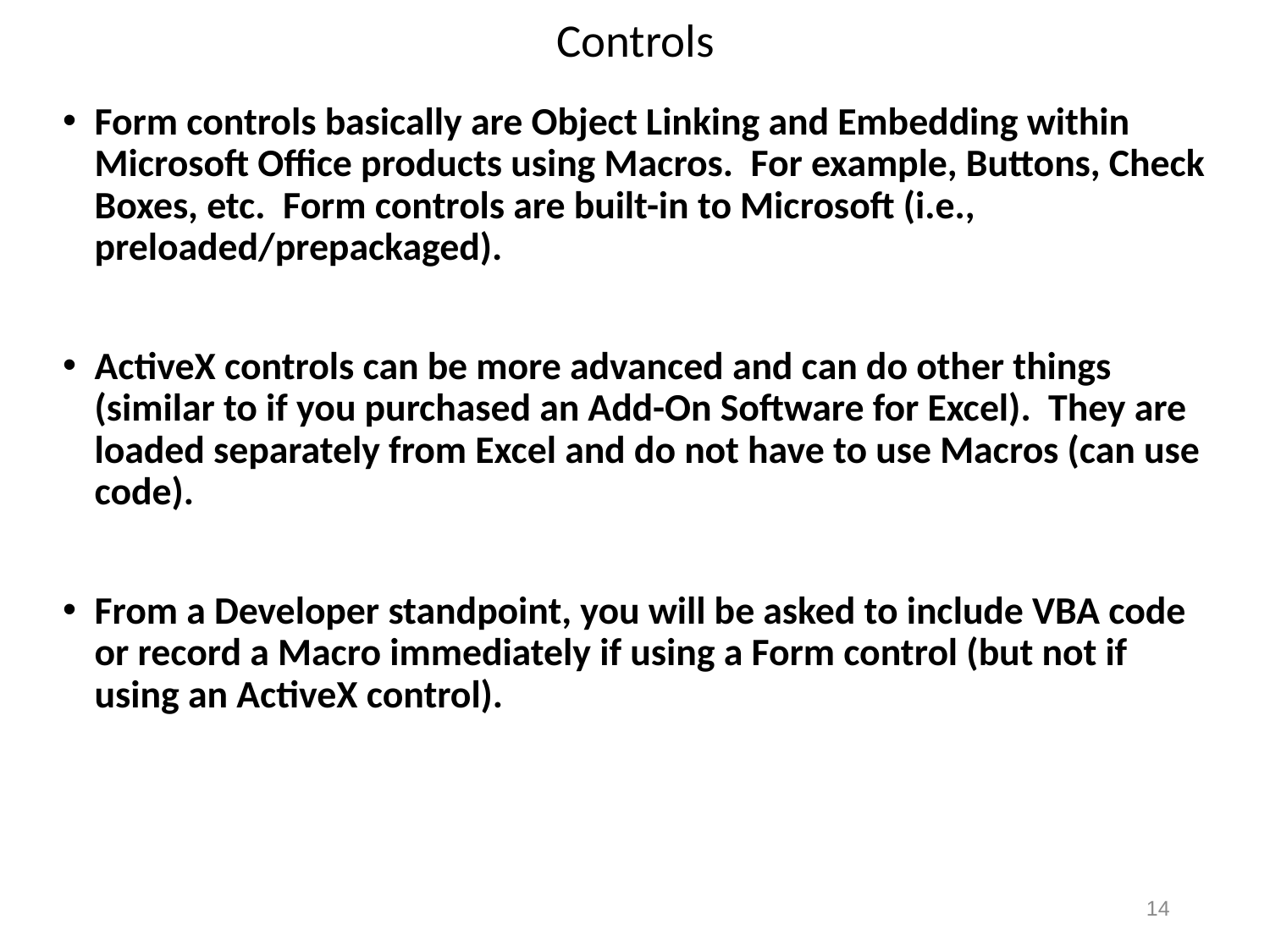

Controls
Form controls basically are Object Linking and Embedding within Microsoft Office products using Macros.  For example, Buttons, Check Boxes, etc.  Form controls are built-in to Microsoft (i.e., preloaded/prepackaged).

ActiveX controls can be more advanced and can do other things (similar to if you purchased an Add-On Software for Excel).  They are loaded separately from Excel and do not have to use Macros (can use code).

From a Developer standpoint, you will be asked to include VBA code or record a Macro immediately if using a Form control (but not if using an ActiveX control).
14